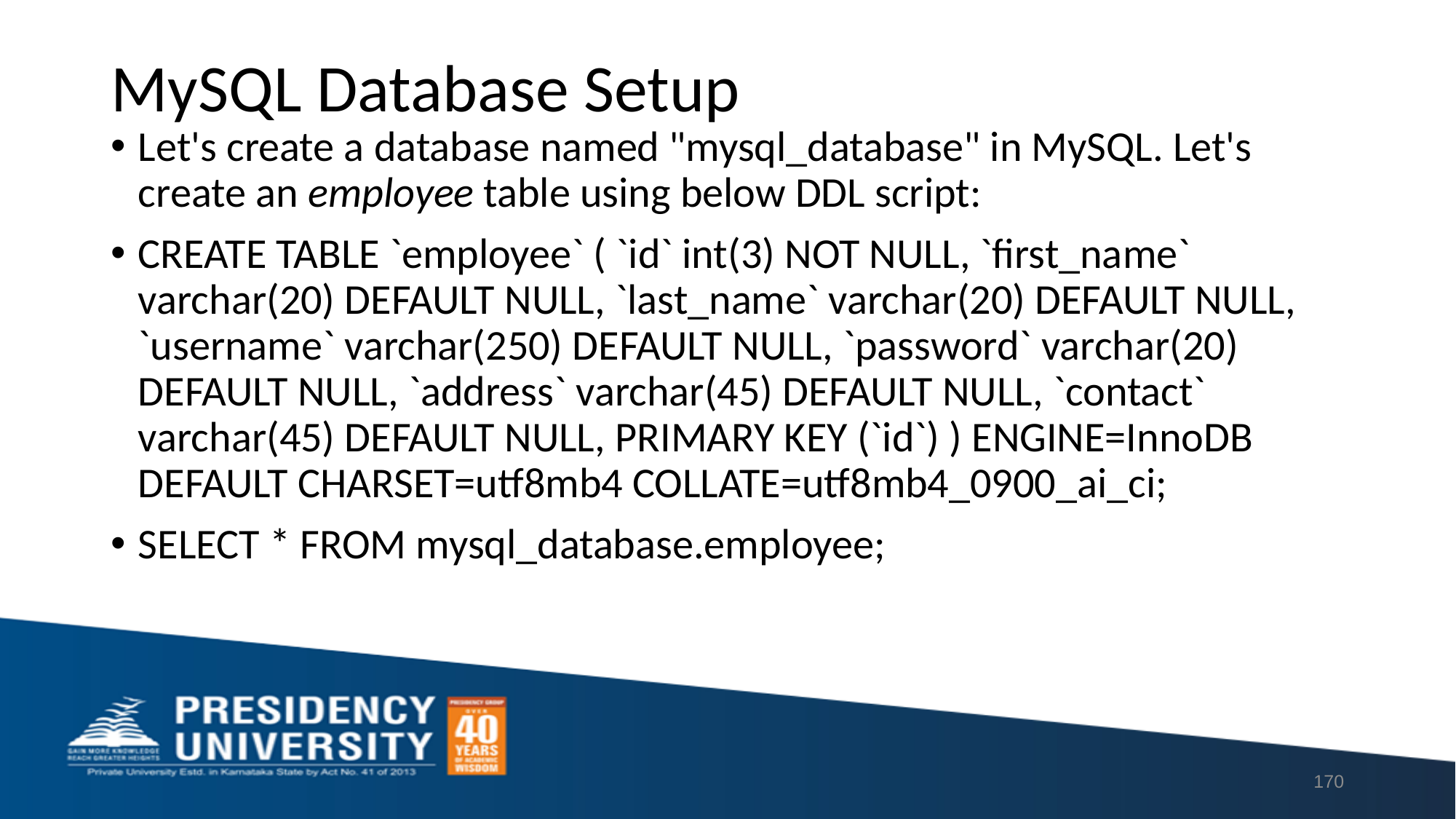

# MySQL Database Setup
Let's create a database named "mysql_database" in MySQL. Let's create an employee table using below DDL script:
CREATE TABLE `employee` ( `id` int(3) NOT NULL, `first_name` varchar(20) DEFAULT NULL, `last_name` varchar(20) DEFAULT NULL, `username` varchar(250) DEFAULT NULL, `password` varchar(20) DEFAULT NULL, `address` varchar(45) DEFAULT NULL, `contact` varchar(45) DEFAULT NULL, PRIMARY KEY (`id`) ) ENGINE=InnoDB DEFAULT CHARSET=utf8mb4 COLLATE=utf8mb4_0900_ai_ci;
SELECT * FROM mysql_database.employee;

170